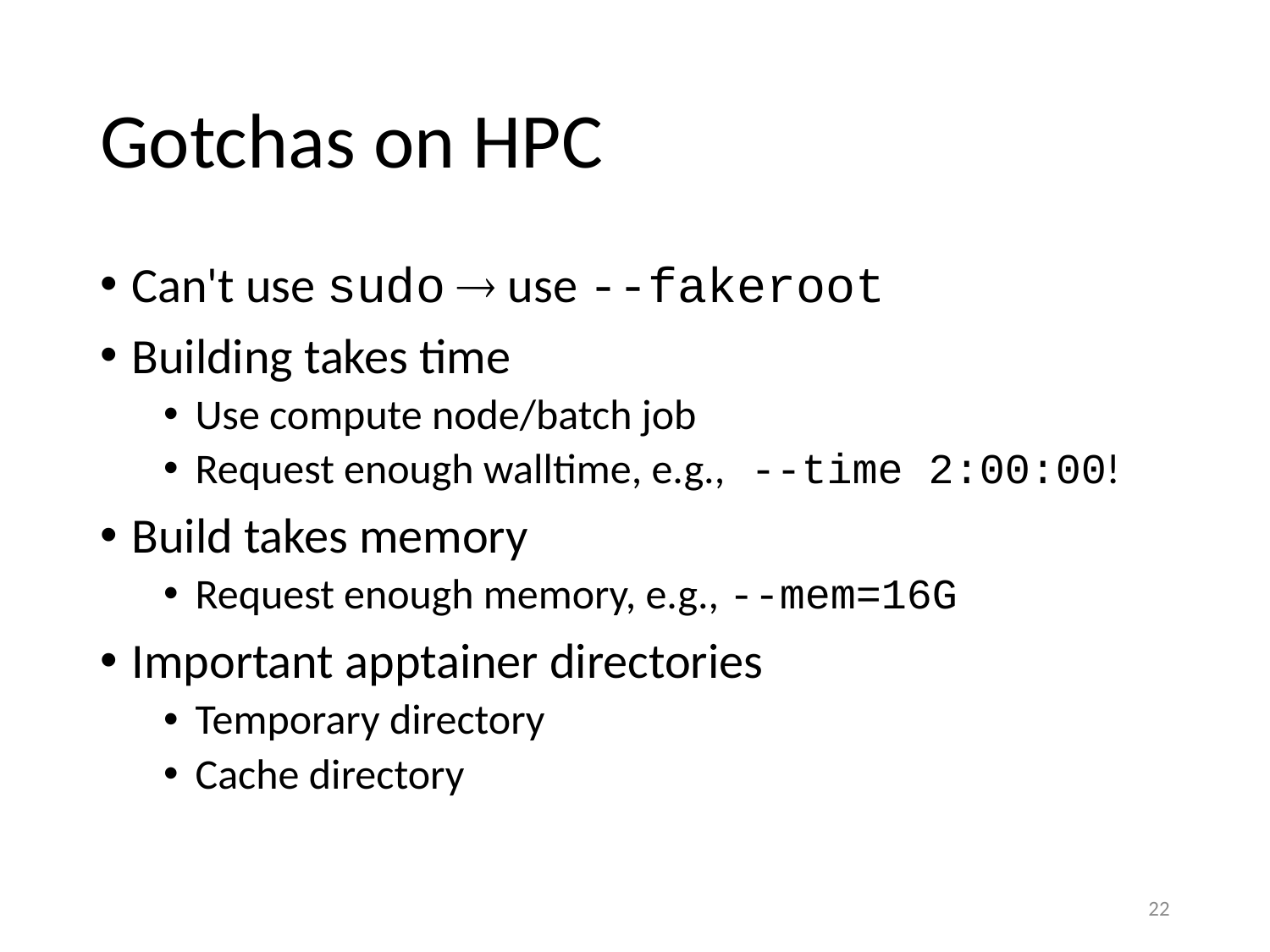

# Gotchas on HPC
Can't use sudo → use --fakeroot
Building takes time
Use compute node/batch job
Request enough walltime, e.g., --time 2:00:00!
Build takes memory
Request enough memory, e.g., --mem=16G
Important apptainer directories
Temporary directory
Cache directory

22